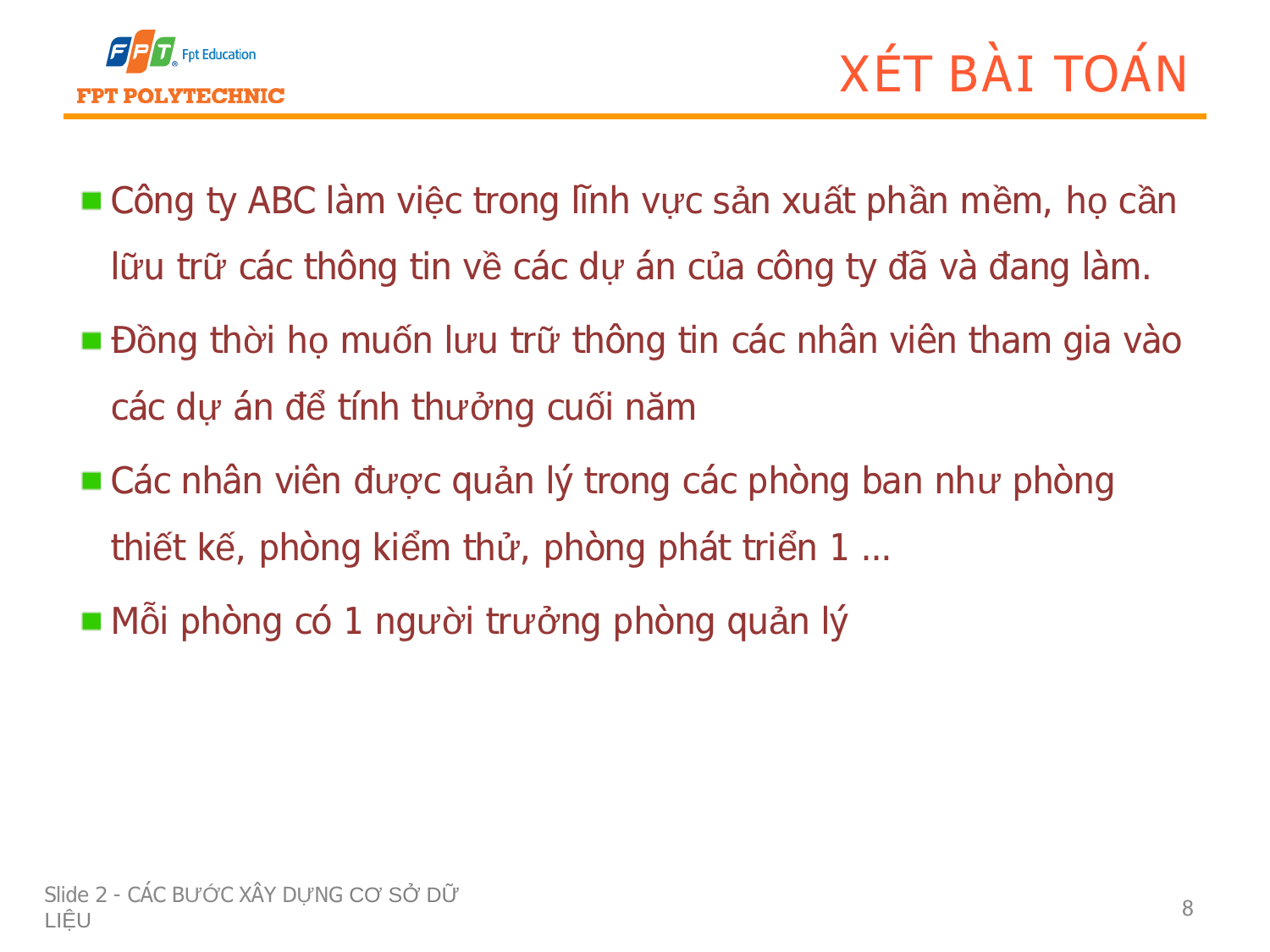

# XÉT BÀI TOÁN
Công ty ABC làm việc trong lĩnh vực sản xuất phần mềm, họ cần lữu trữ các thông tin về các dự án của công ty đã và đang làm.
Đồng thời họ muốn lưu trữ thông tin các nhân viên tham gia vào các dự án để tính thưởng cuối năm
Các nhân viên được quản lý trong các phòng ban như phòng thiết kế, phòng kiểm thử, phòng phát triển 1 …
Mỗi phòng có 1 người trưởng phòng quản lý
Slide 2 - CÁC BƯỚC XÂY DỰNG CƠ SỞ DỮ LIỆU
8